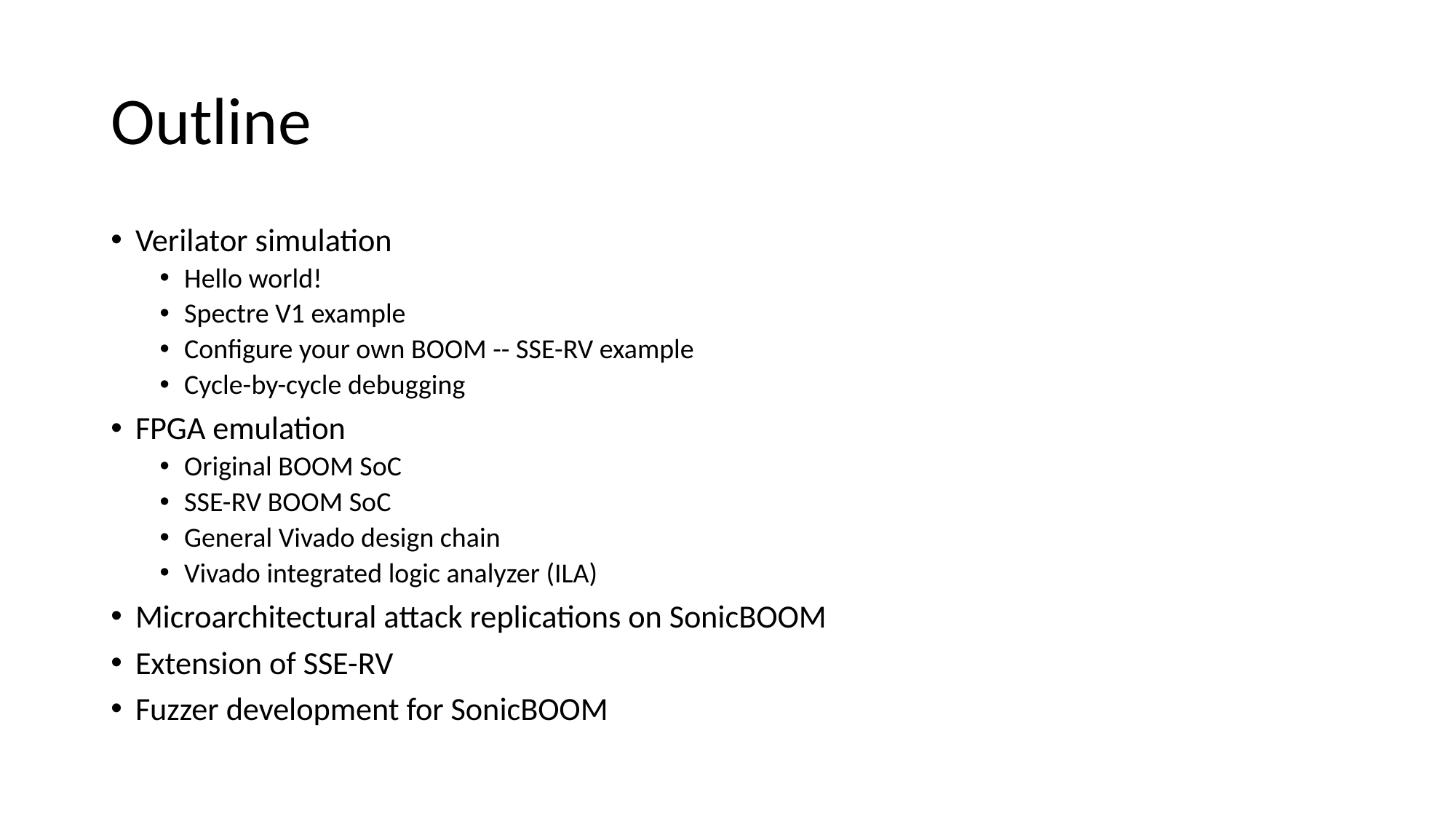

# Outline
Verilator simulation
Hello world!
Spectre V1 example
Configure your own BOOM -- SSE-RV example
Cycle-by-cycle debugging
FPGA emulation
Original BOOM SoC
SSE-RV BOOM SoC
General Vivado design chain
Vivado integrated logic analyzer (ILA)
Microarchitectural attack replications on SonicBOOM
Extension of SSE-RV
Fuzzer development for SonicBOOM